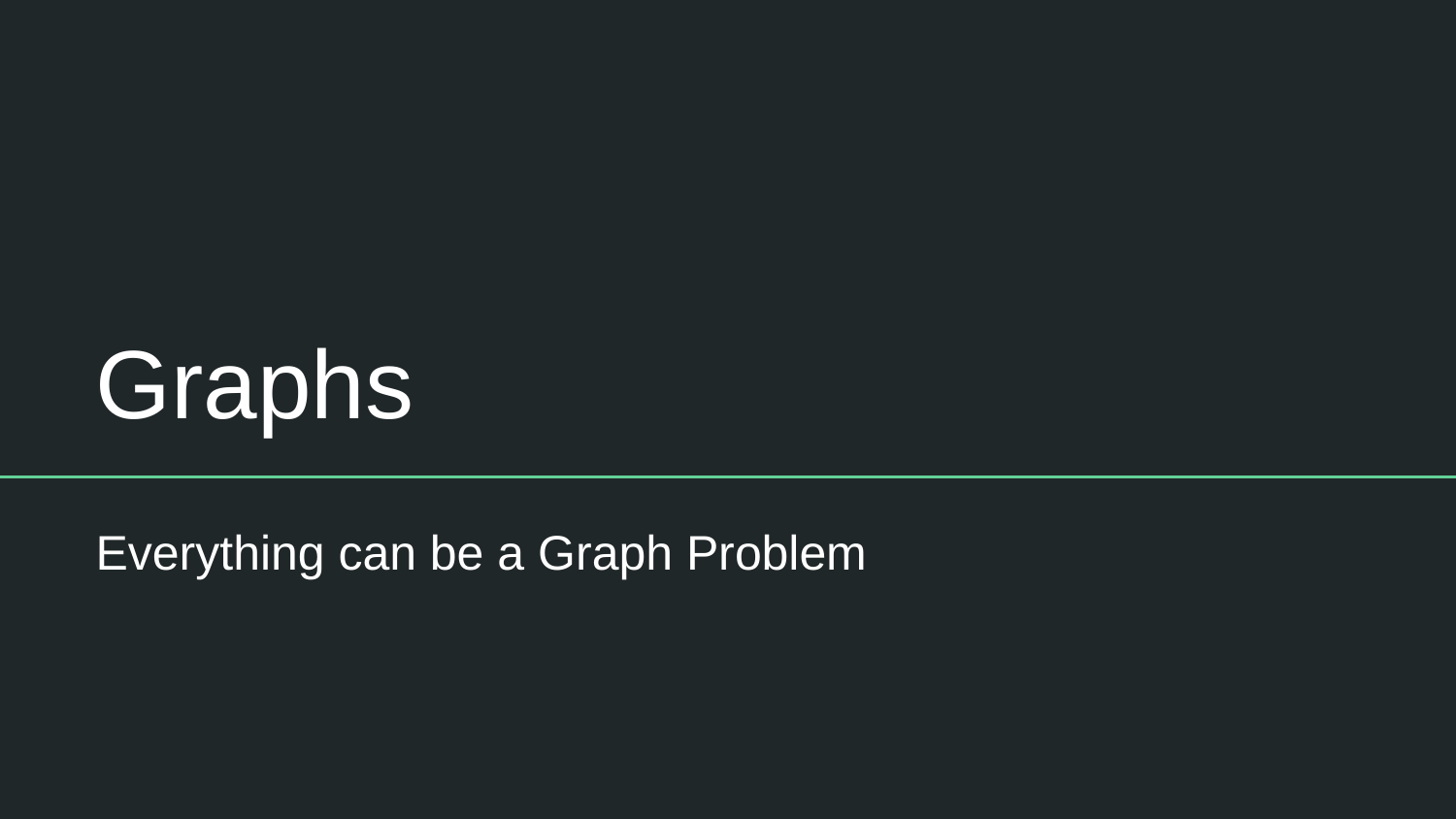

# Graphs
Everything can be a Graph Problem